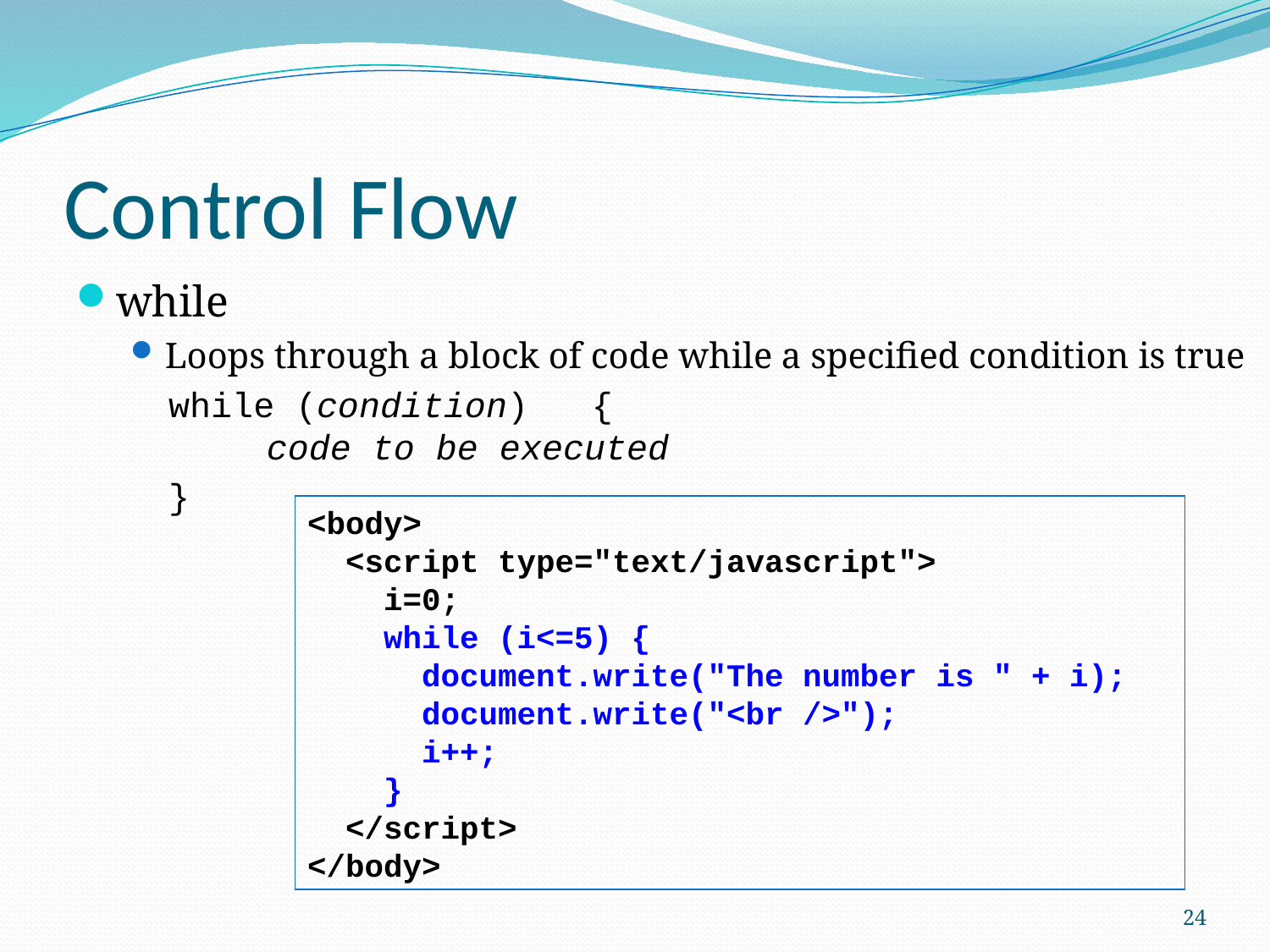

# Control Flow
while
Loops through a block of code while a specified condition is true
while (condition)   {
   code to be executed
}
<body>
  <script type="text/javascript">
    i=0;
    while (i<=5) {
      document.write("The number is " + i);
      document.write("<br />");
      i++;
    }
  </script>
</body>
24